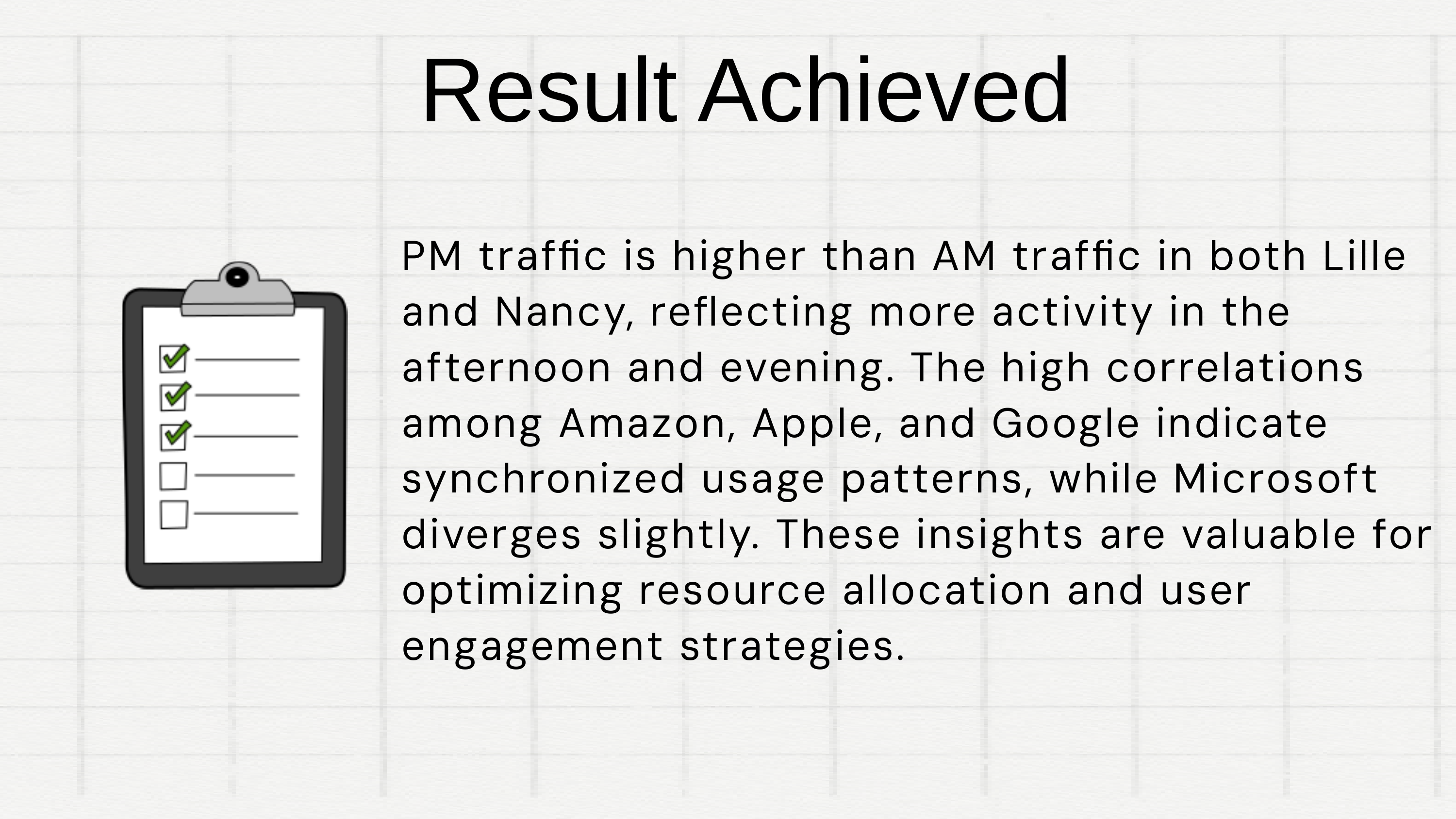

Result Achieved
PM traffic is higher than AM traffic in both Lille and Nancy, reflecting more activity in the afternoon and evening. The high correlations among Amazon, Apple, and Google indicate synchronized usage patterns, while Microsoft diverges slightly. These insights are valuable for optimizing resource allocation and user engagement strategies.